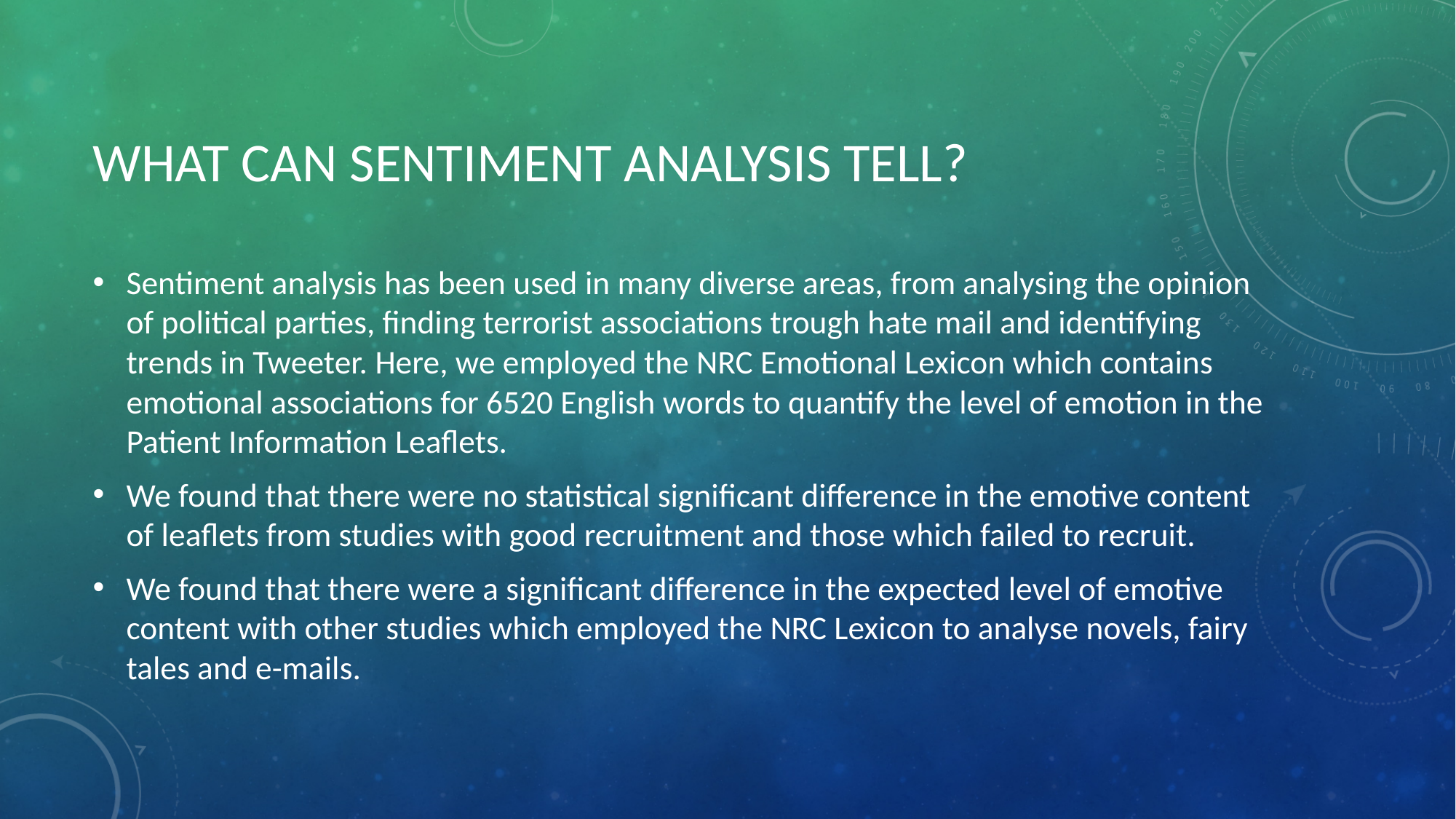

# What can Sentiment Analysis tell?
Sentiment analysis has been used in many diverse areas, from analysing the opinion of political parties, finding terrorist associations trough hate mail and identifying trends in Tweeter. Here, we employed the NRC Emotional Lexicon which contains emotional associations for 6520 English words to quantify the level of emotion in the Patient Information Leaflets.
We found that there were no statistical significant difference in the emotive content of leaflets from studies with good recruitment and those which failed to recruit.
We found that there were a significant difference in the expected level of emotive content with other studies which employed the NRC Lexicon to analyse novels, fairy tales and e-mails.